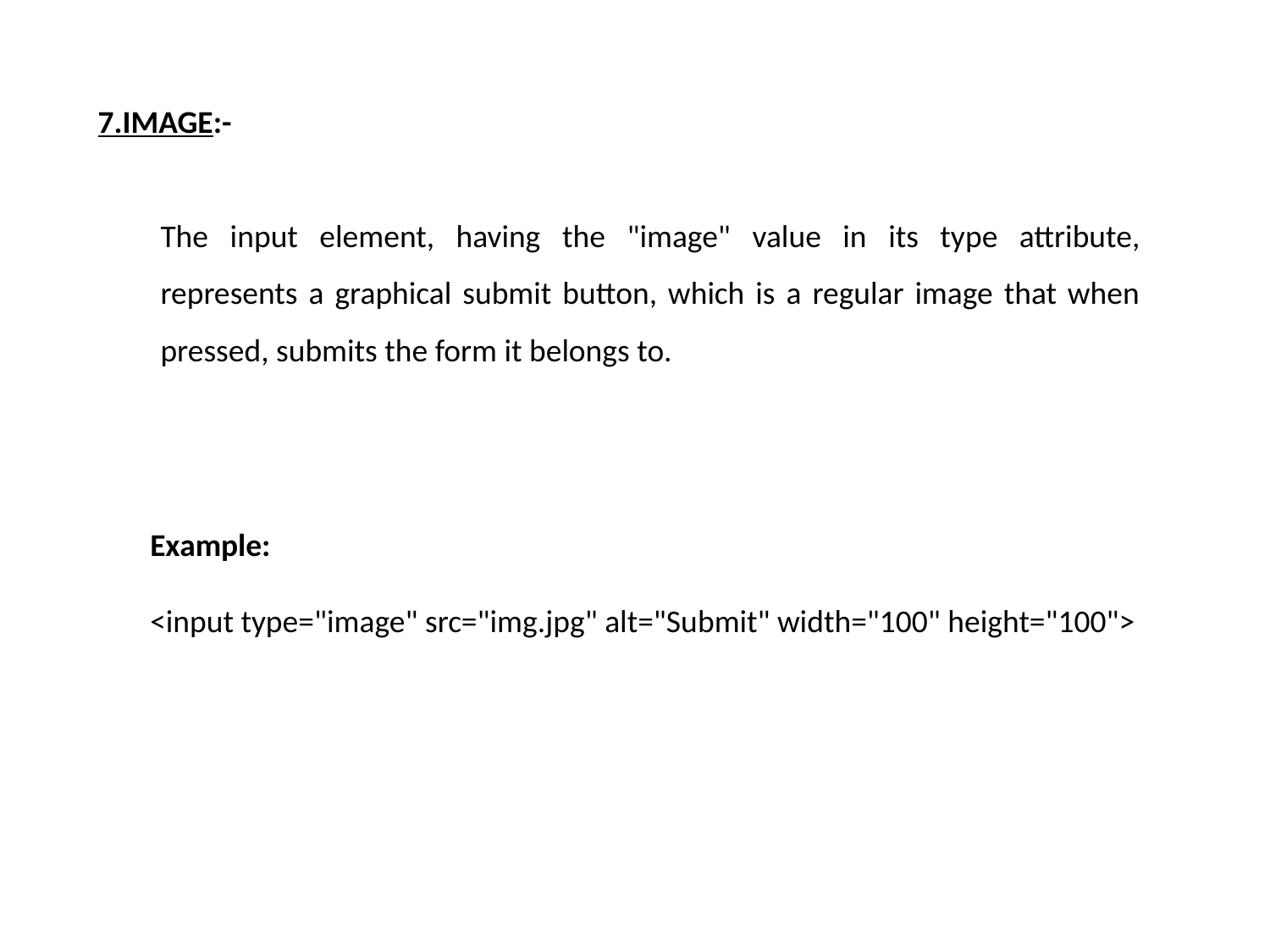

7.IMAGE:-
The input element, having the "image" value in its type attribute, represents a graphical submit button, which is a regular image that when pressed, submits the form it belongs to.
Example:

<input type="image" src="img.jpg" alt="Submit" width="100" height="100">